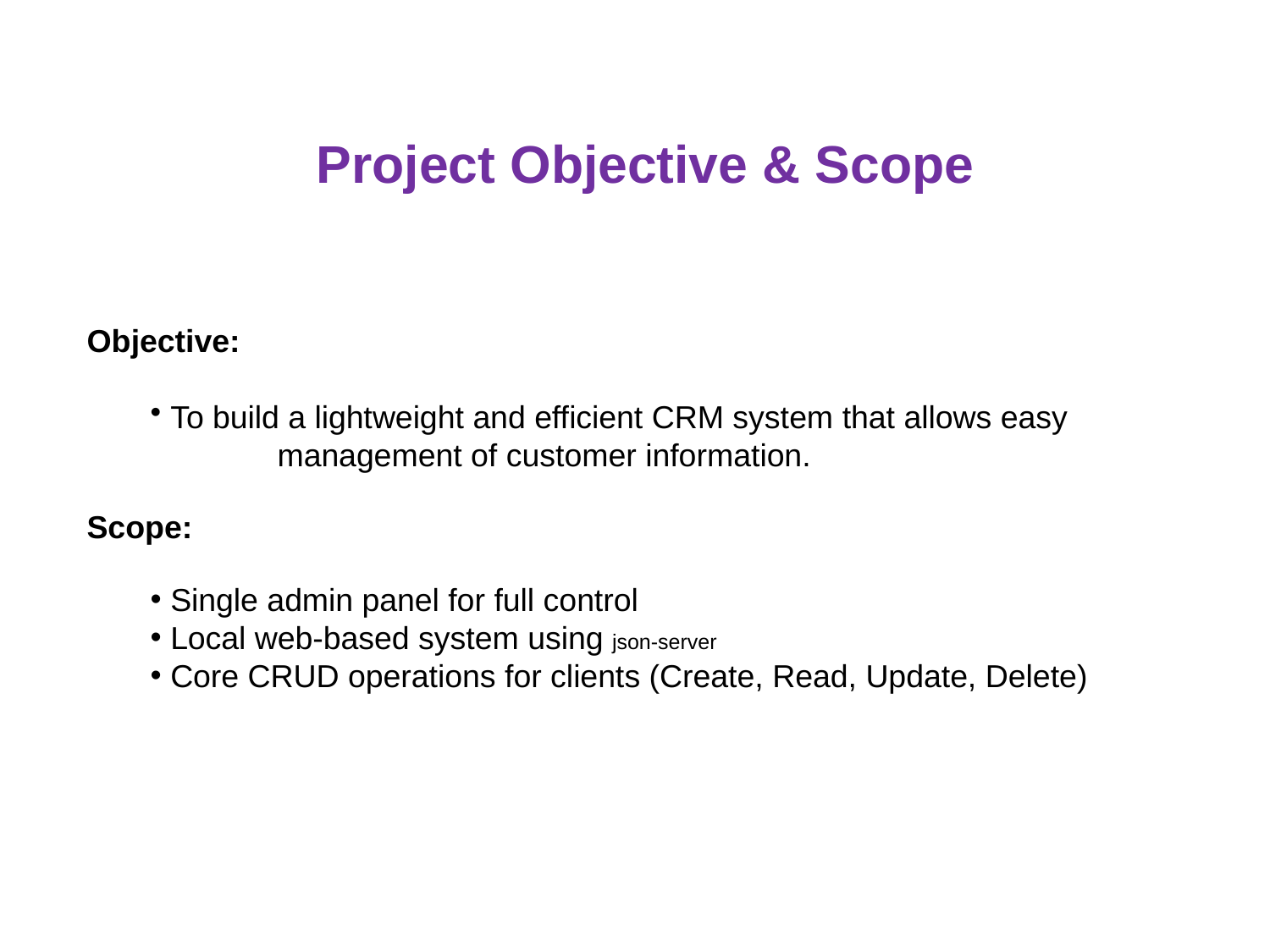

# Project Objective & Scope

Objective:

 To build a lightweight and efficient CRM system that allows easy
	management of customer information.

Scope:

 Single admin panel for full control
 Local web-based system using json-server
 Core CRUD operations for clients (Create, Read, Update, Delete)